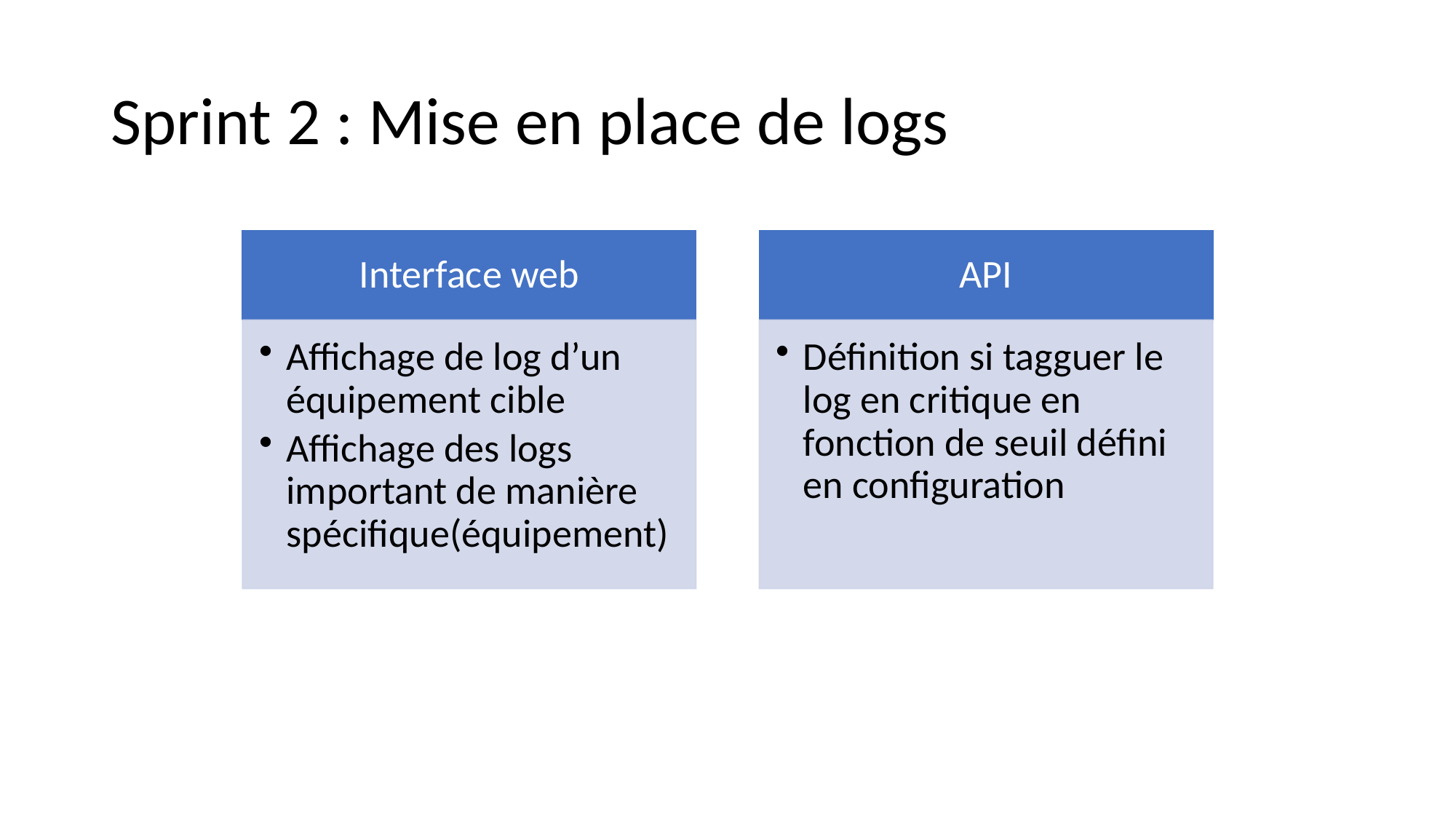

# Sprint 2 : Mise en place de logs
Interface web
Affichage de log d’un équipement cible
Affichage des logs important de manière spécifique(équipement)
API
Définition si tagguer le log en critique en fonction de seuil défini en configuration